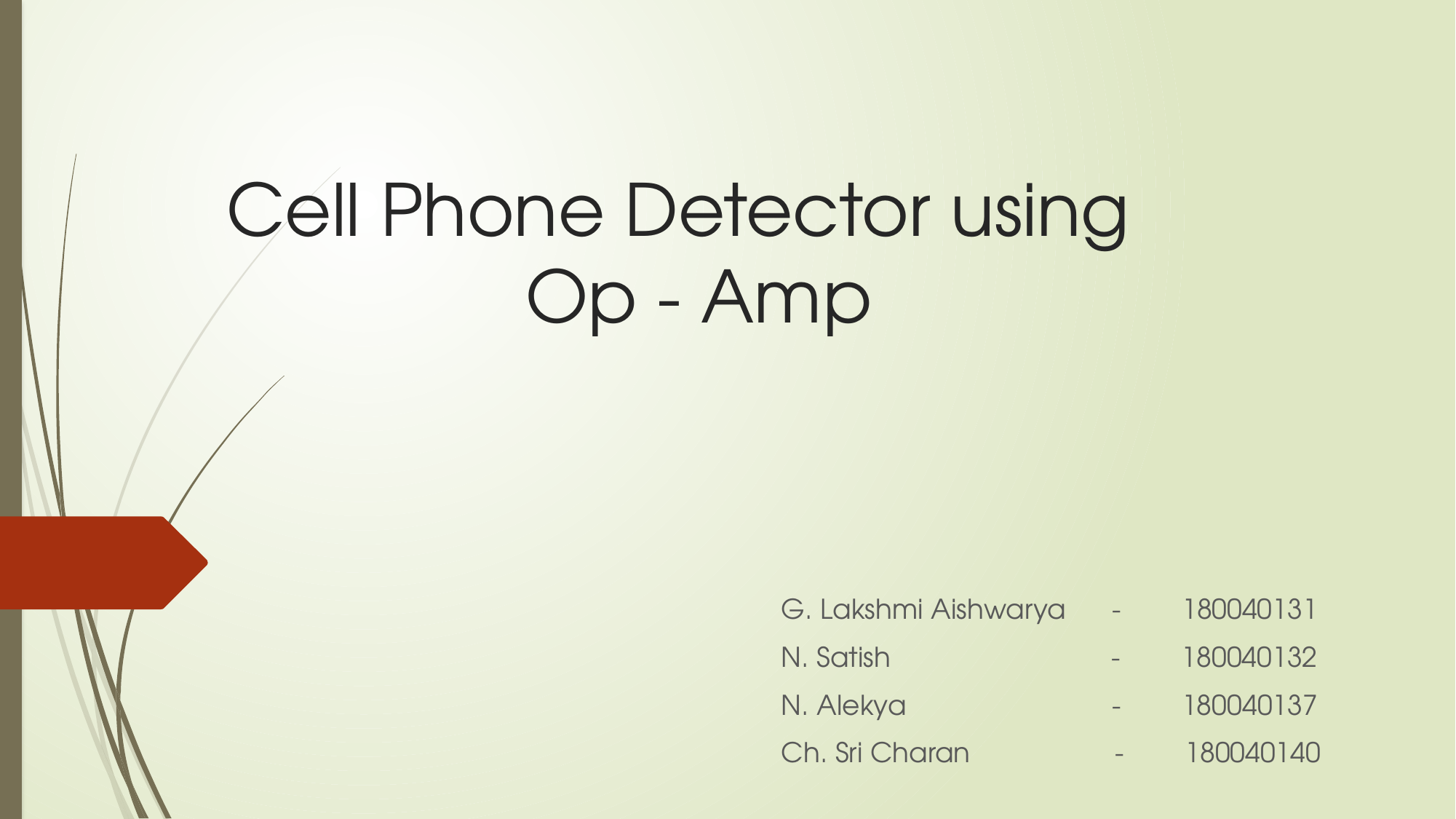

# Cell Phone Detector using Op - Amp
G. Lakshmi Aishwarya      -        180040131
N. Satish                             -        180040132
N. Alekya                           -        180040137
Ch. Sri Charan                   -        180040140